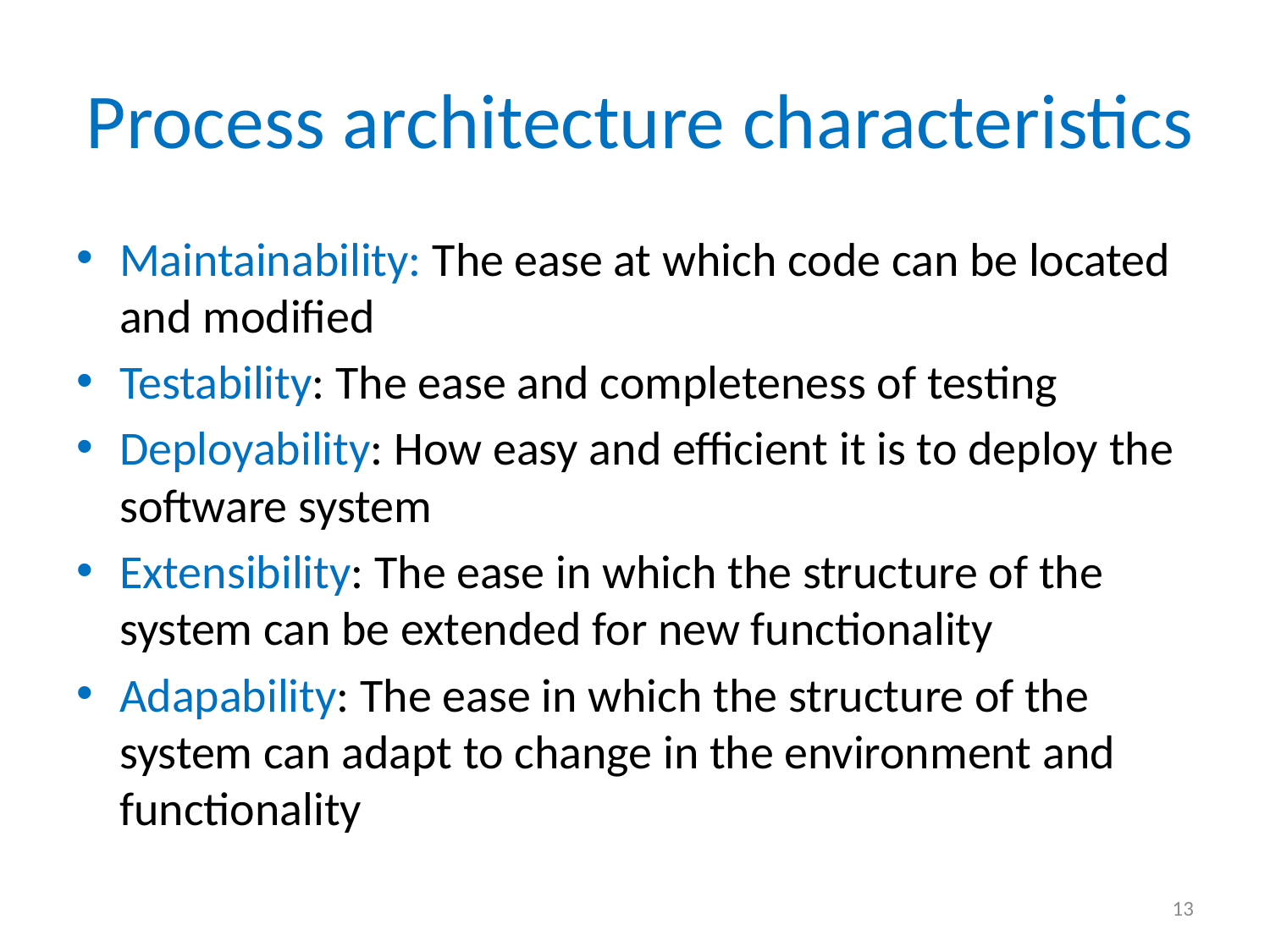

# Process architecture characteristics
Maintainability: The ease at which code can be located and modified
Testability: The ease and completeness of testing
Deployability: How easy and efficient it is to deploy the software system
Extensibility: The ease in which the structure of the system can be extended for new functionality
Adapability: The ease in which the structure of the system can adapt to change in the environment and functionality

13